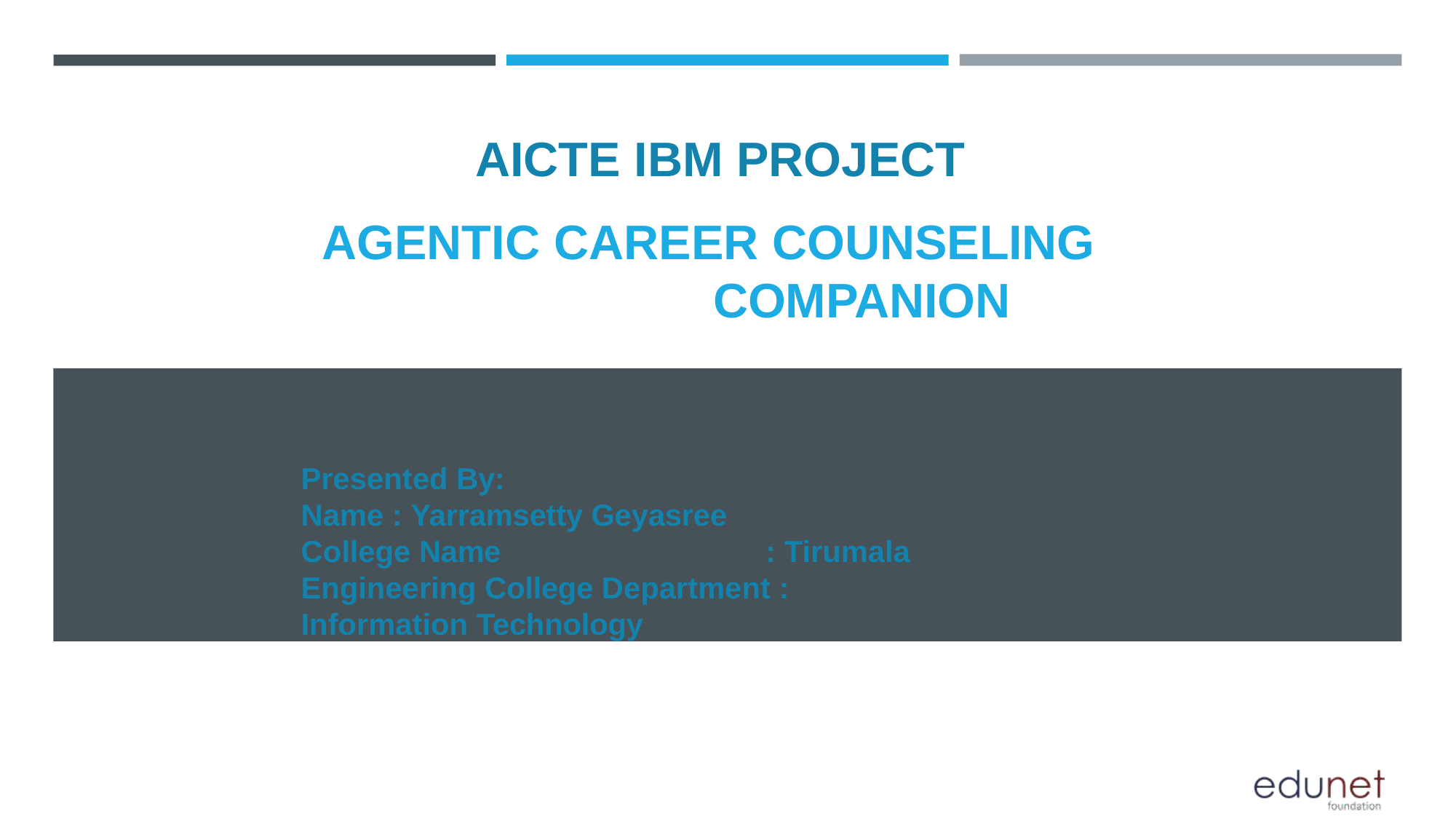

# AICTE IBM PROJECT AGENTIC CAREER COUNSELING
COMPANION

Presented By:
Name : Yarramsetty Geyasree
College Name	: Tirumala Engineering College Department : Information Technology